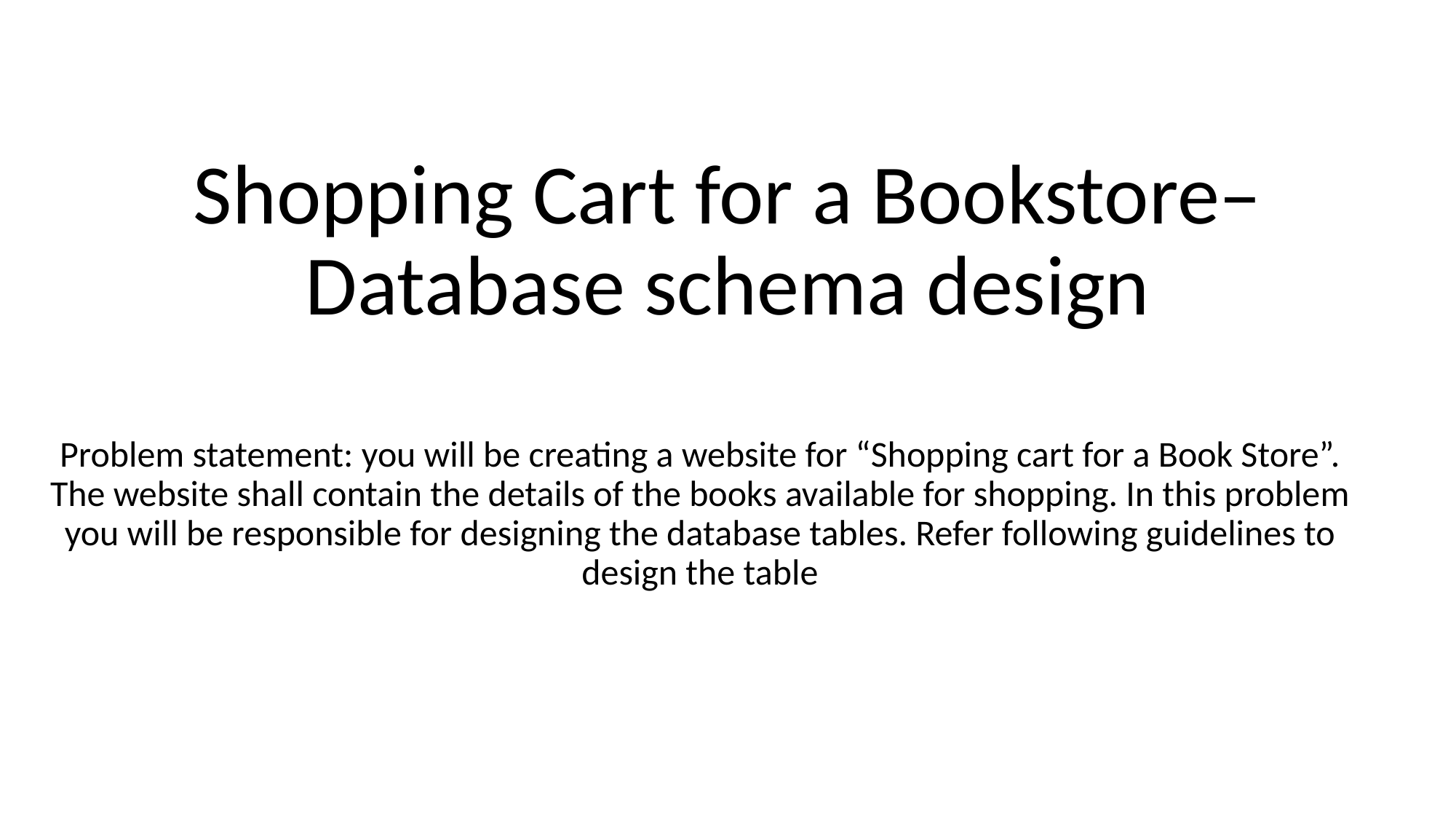

# Shopping Cart for a Bookstore–Database schema design
Problem statement: you will be creating a website for “Shopping cart for a Book Store”. The website shall contain the details of the books available for shopping. In this problem you will be responsible for designing the database tables. Refer following guidelines to design the table